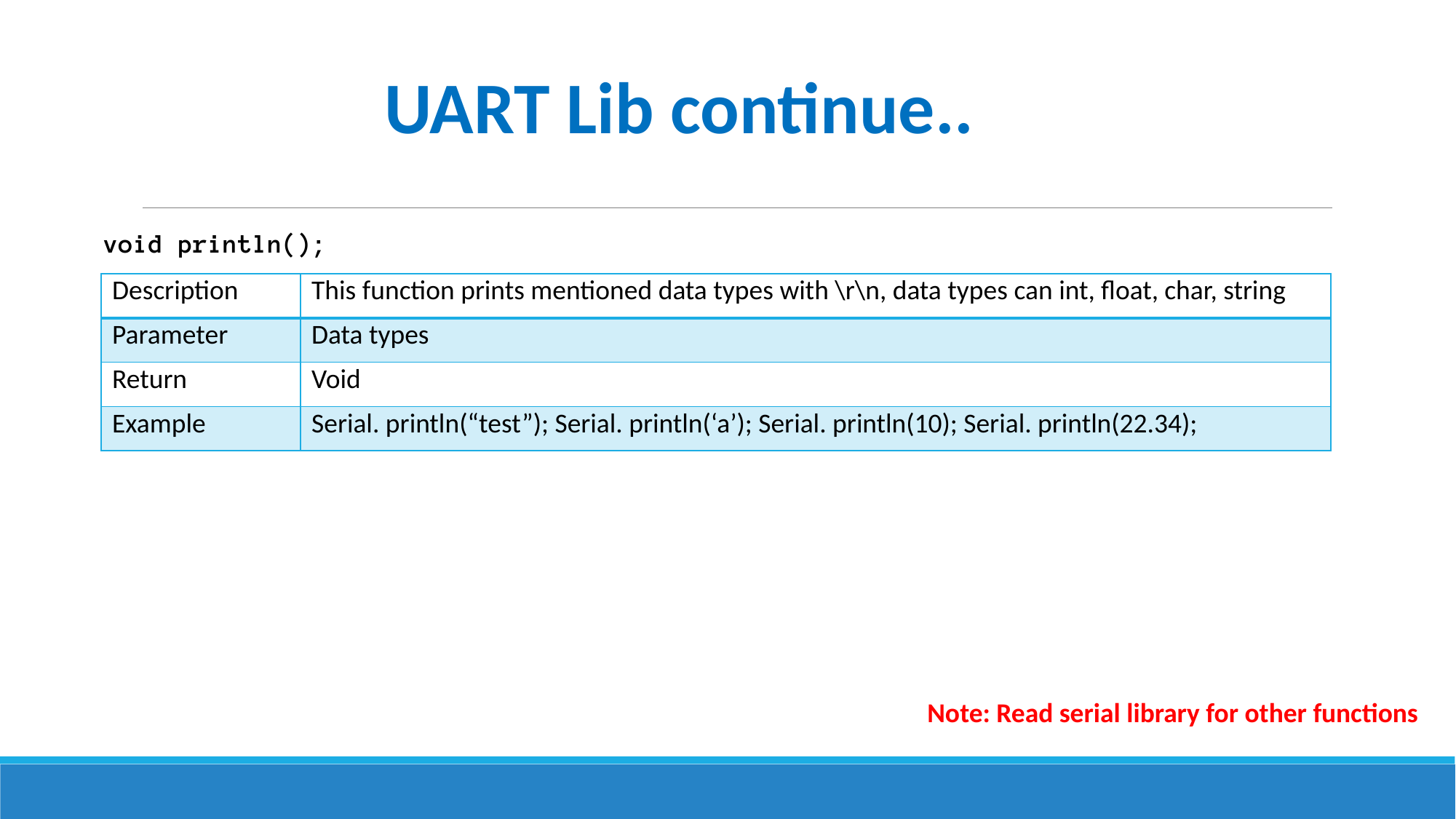

UART Lib continue..
void println();
| Description | This function prints mentioned data types with \r\n, data types can int, float, char, string |
| --- | --- |
| Parameter | Data types |
| Return | Void |
| Example | Serial. println(“test”); Serial. println(‘a’); Serial. println(10); Serial. println(22.34); |
Note: Read serial library for other functions